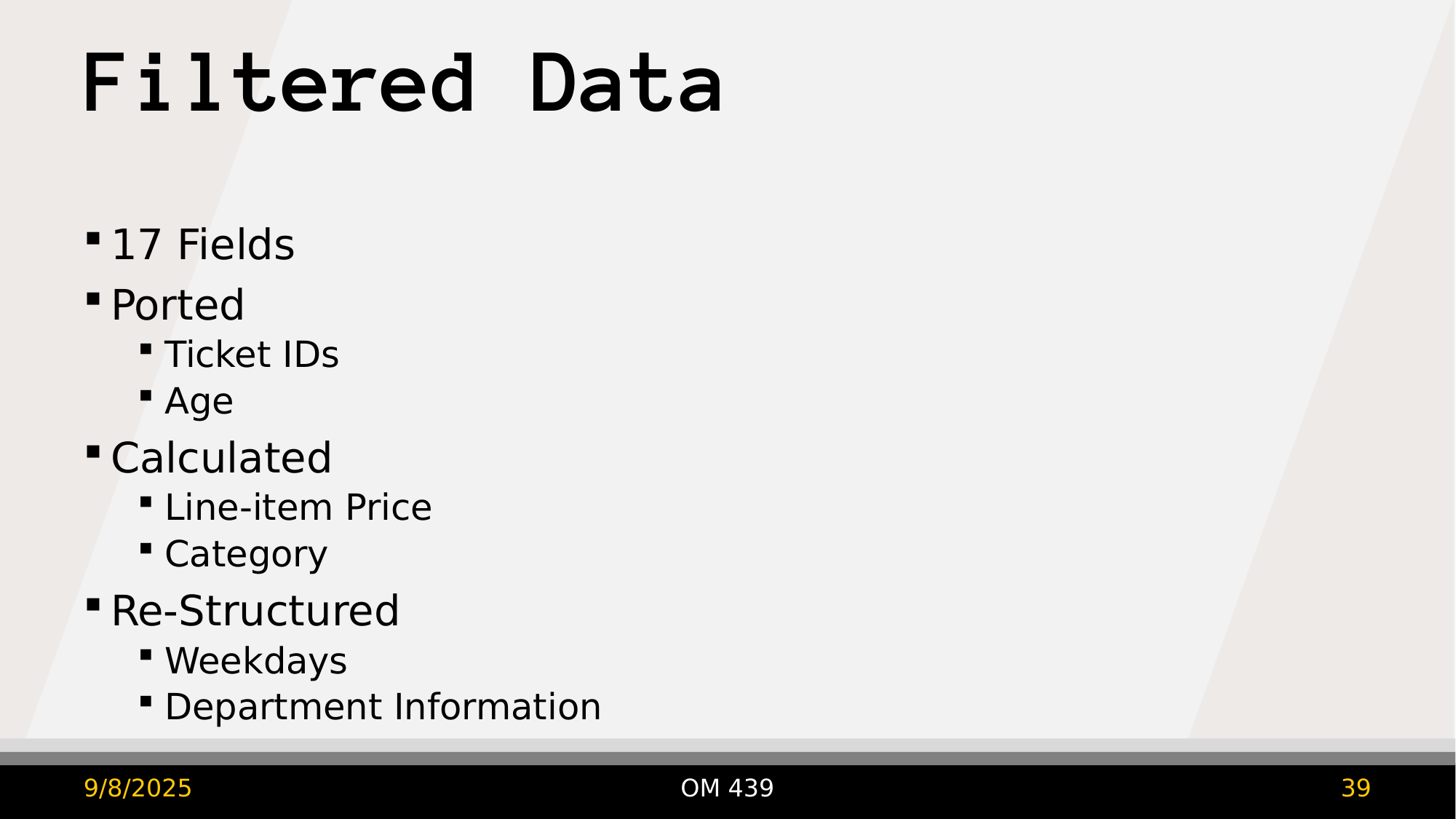

# Filtered Data
17 Fields
Ported
Ticket IDs
Age
Calculated
Line-item Price
Category
Re-Structured
Weekdays
Department Information
OM 439
9/8/2025
39